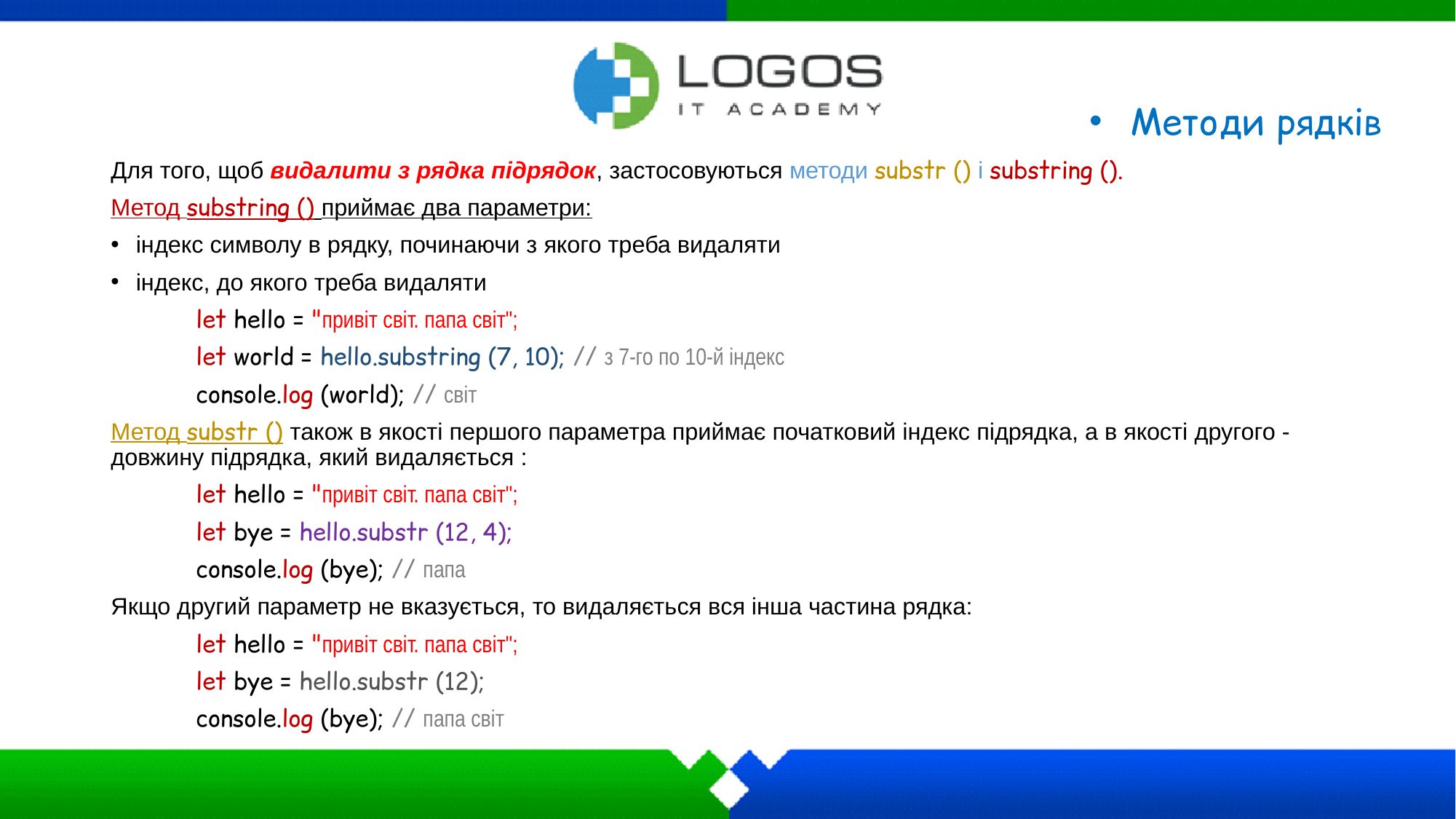

Методи рядків
Для того, щоб видалити з рядка підрядок, застосовуються методи substr () і substring ().
Метод substring () приймає два параметри:
індекс символу в рядку, починаючи з якого треба видаляти
індекс, до якого треба видаляти
			let hello = "привіт світ. папа світ";
			let world = hello.substring (7, 10); // з 7-го по 10-й індекс
			console.log (world); // світ
Метод substr () також в якості першого параметра приймає початковий індекс підрядка, а в якості другого - довжину підрядка, який видаляється :
			let hello = "привіт світ. папа світ";
			let bye = hello.substr (12, 4);
			console.log (bye); // папа
Якщо другий параметр не вказується, то видаляється вся інша частина рядка:
			let hello = "привіт світ. папа світ";
			let bye = hello.substr (12);
			console.log (bye); // папа світ